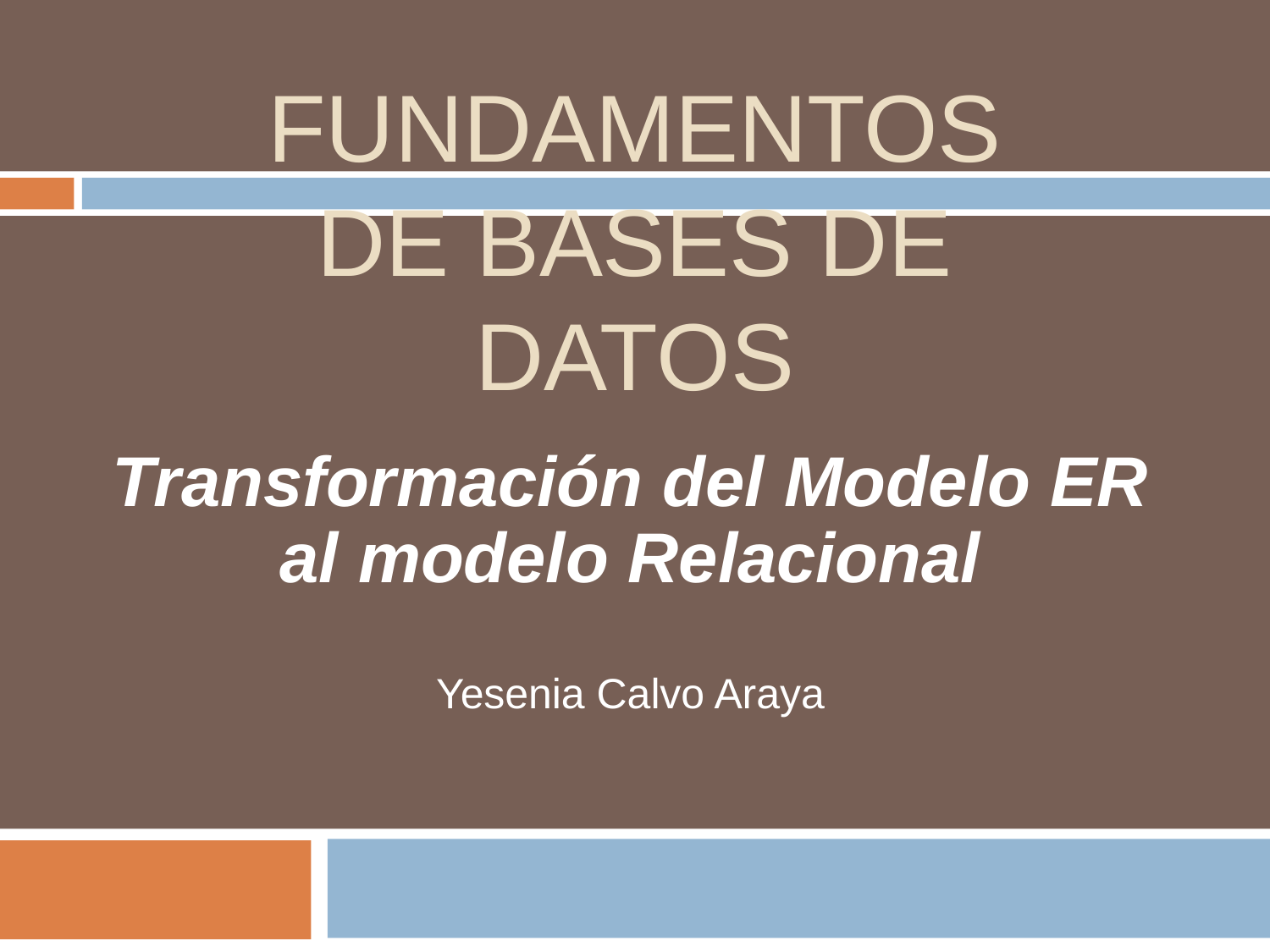

# FUNDAMENTOS DE BASES DE DATOS
Transformación del Modelo ER al modelo Relacional

Yesenia Calvo Araya